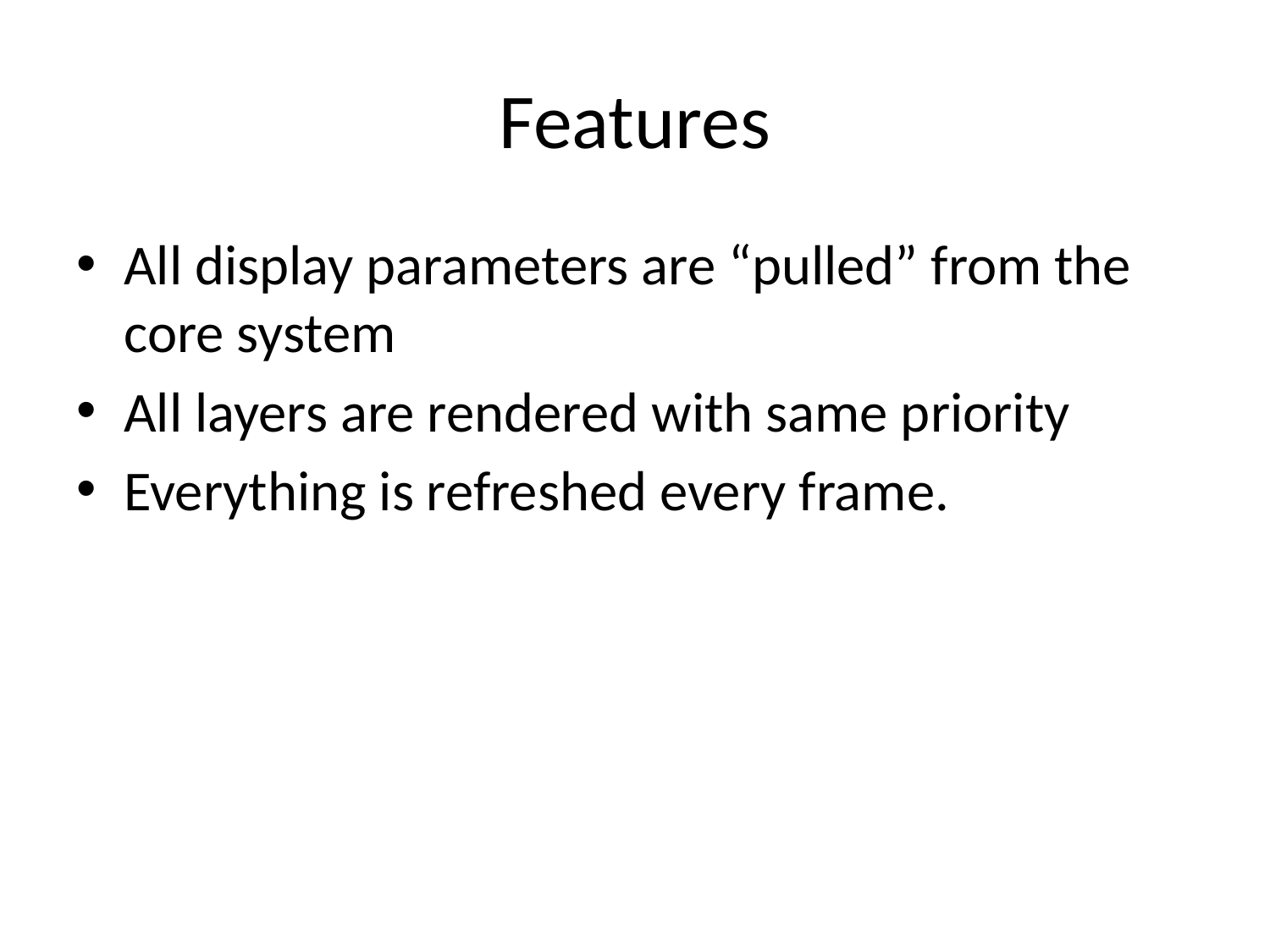

# Features
All display parameters are “pulled” from the core system
All layers are rendered with same priority
Everything is refreshed every frame.